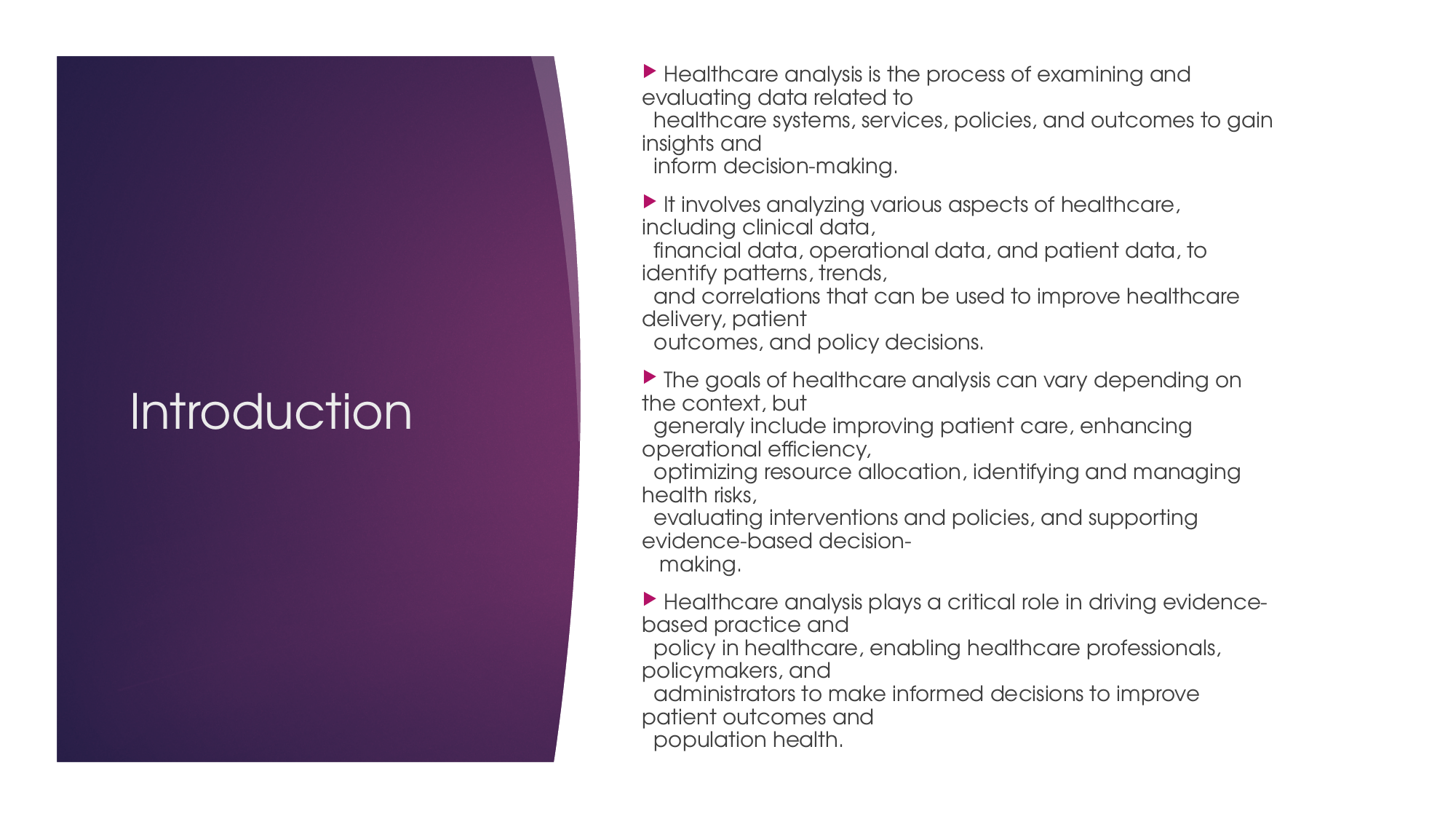

Healthcare analysis is the process of examining and evaluating data related to
  healthcare systems, services, policies, and outcomes to gain insights and
  inform decision-making.
 It involves analyzing various aspects of healthcare, including clinical data,
  financial data, operational data, and patient data, to identify patterns, trends,
  and correlations that can be used to improve healthcare delivery, patient
  outcomes, and policy decisions.
 The goals of healthcare analysis can vary depending on the context, but
  generaly include improving patient care, enhancing operational efficiency,
  optimizing resource allocation, identifying and managing health risks,
  evaluating interventions and policies, and supporting evidence-based decision-
   making.
 Healthcare analysis plays a critical role in driving evidence-based practice and
  policy in healthcare, enabling healthcare professionals, policymakers, and
  administrators to make informed decisions to improve patient outcomes and
  population health.
# Introduction